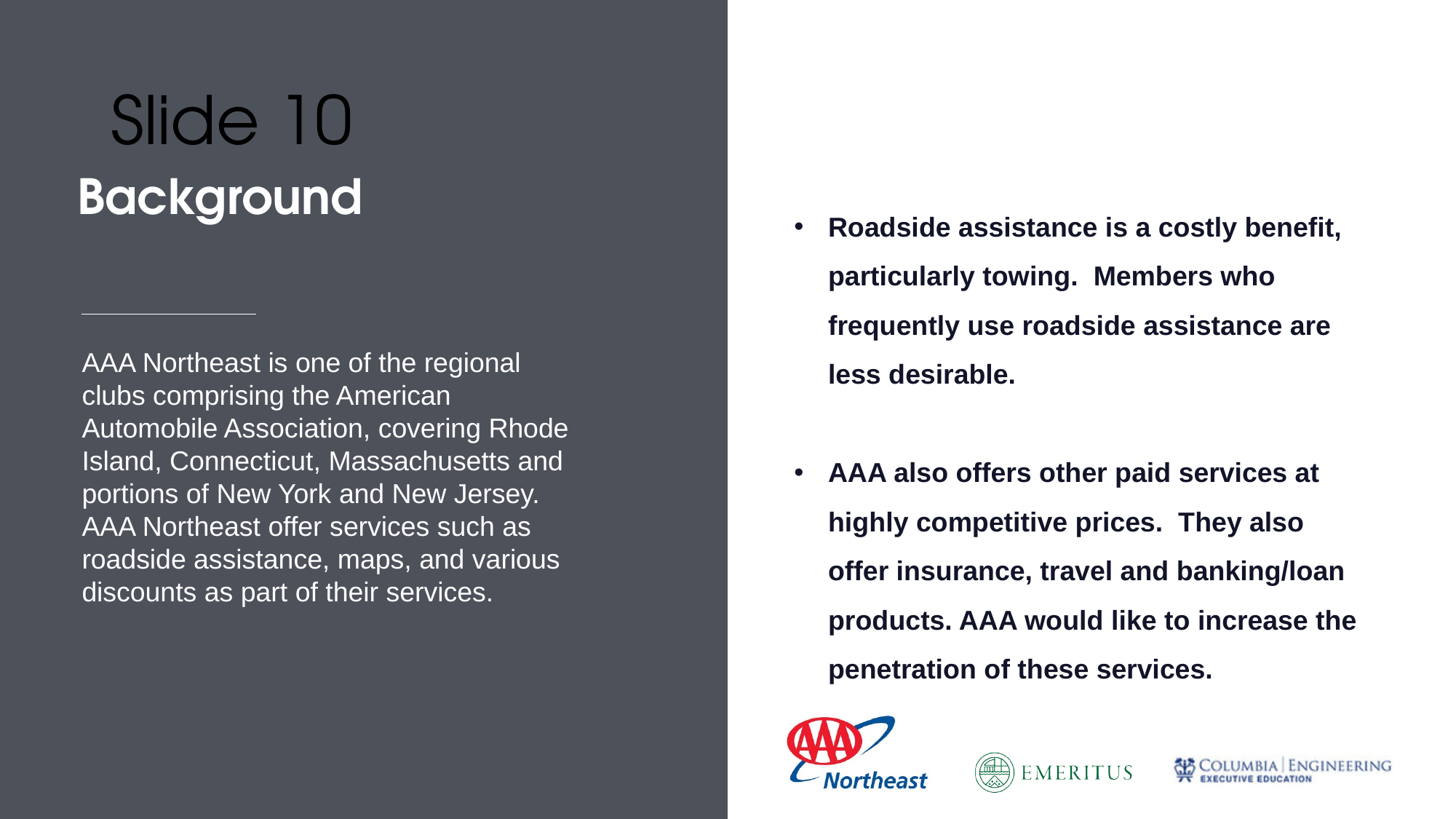

# Slide 10
Background
Roadside assistance is a costly benefit, particularly towing.  Members who frequently use roadside assistance are less desirable.

AAA also offers other paid services at highly competitive prices.  They also offer insurance, travel and banking/loan products. AAA would like to increase the penetration of these services.
AAA Northeast is one of the regional clubs comprising the American Automobile Association, covering Rhode Island, Connecticut, Massachusetts and portions of New York and New Jersey. AAA Northeast offer services such as roadside assistance, maps, and various discounts as part of their services.